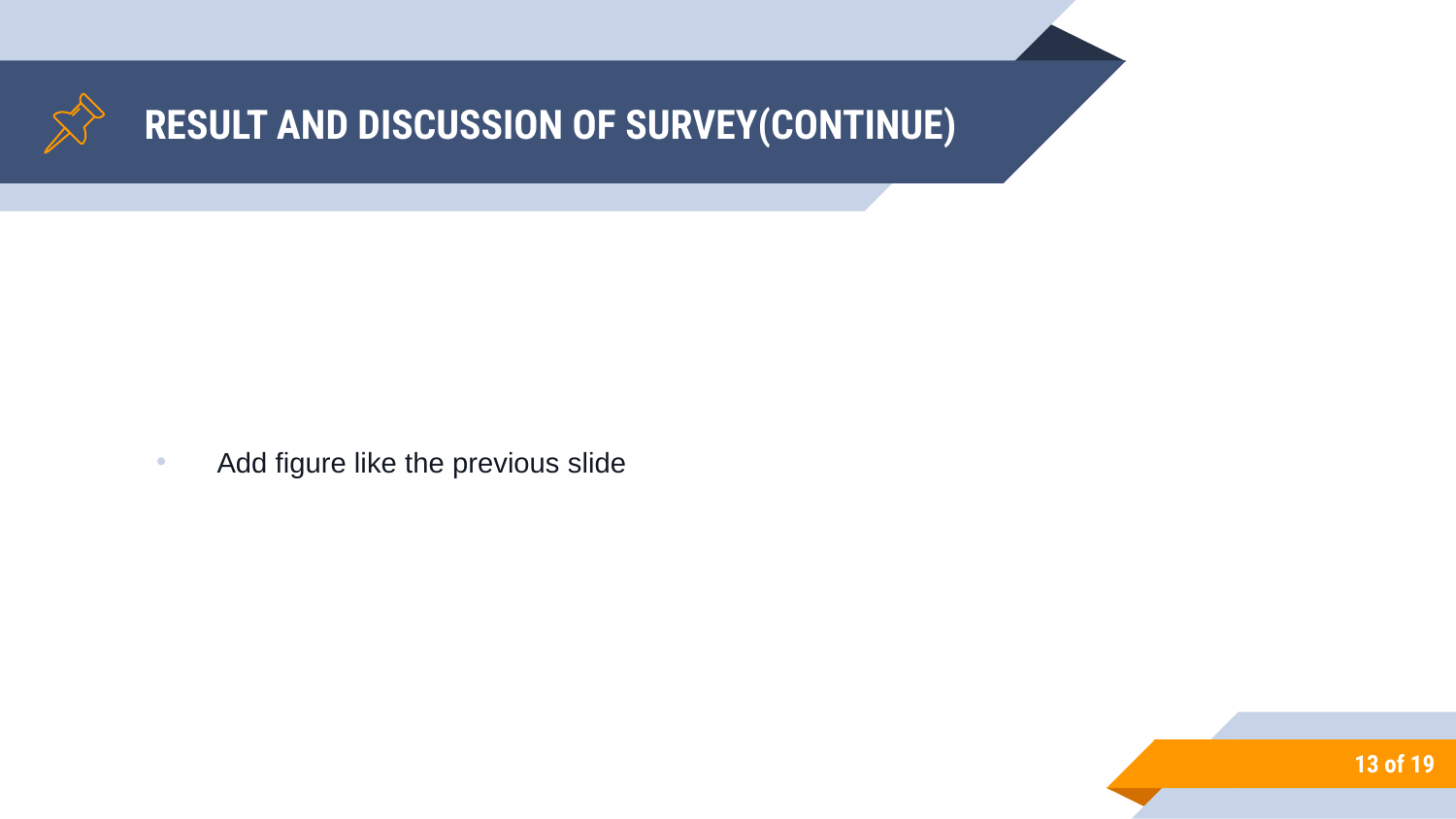

# RESULT AND DISCUSSION OF SURVEY(CONTINUE)

Add figure like the previous slide
13 of 19